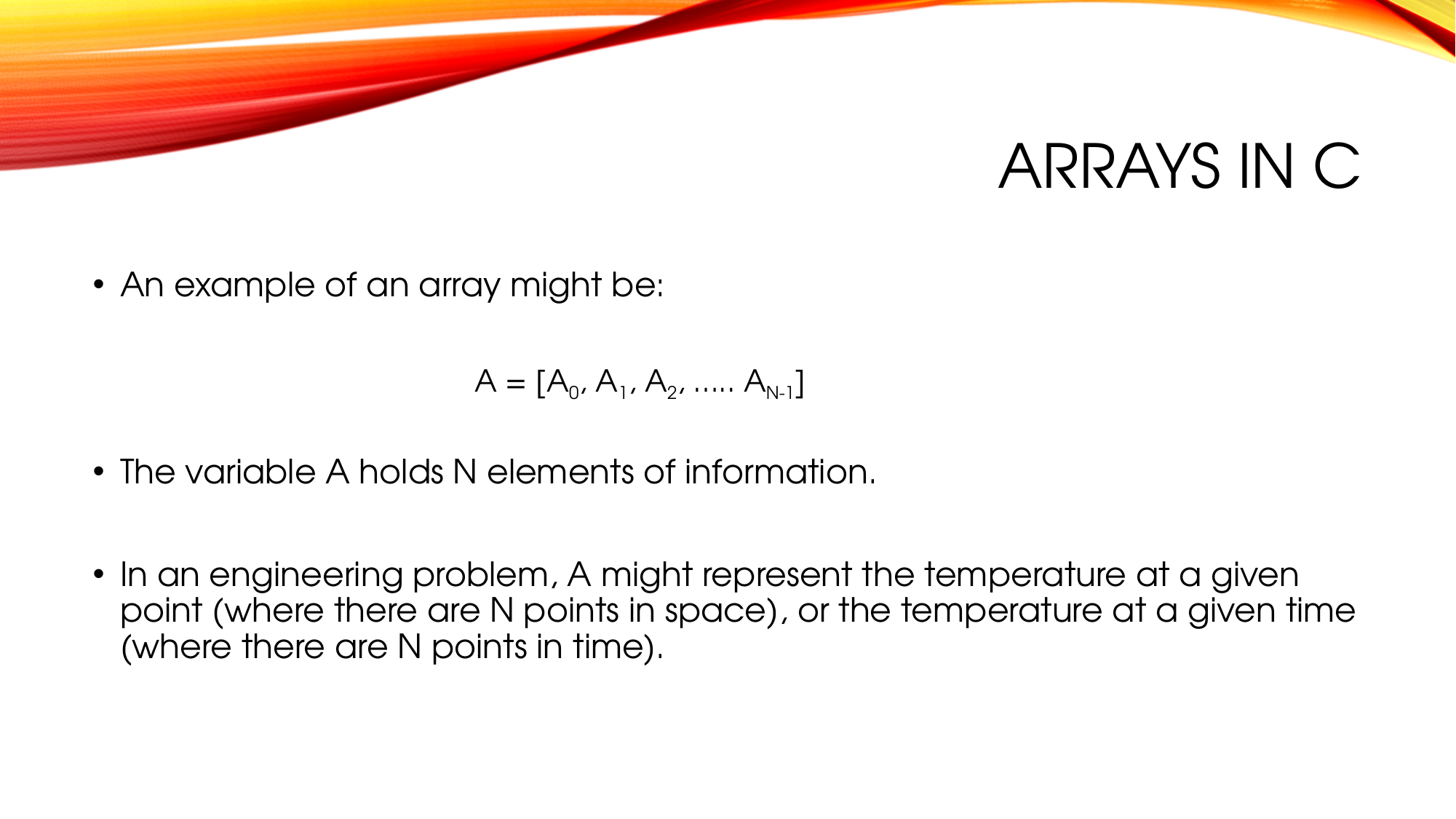

# ARRAYS IN C
An example of an array might be:

			A = [A0, A1, A2, ….. AN-1]

The variable A holds N elements of information.

In an engineering problem, A might represent the temperature at a given point (where there are N points in space), or the temperature at a given time (where there are N points in time).